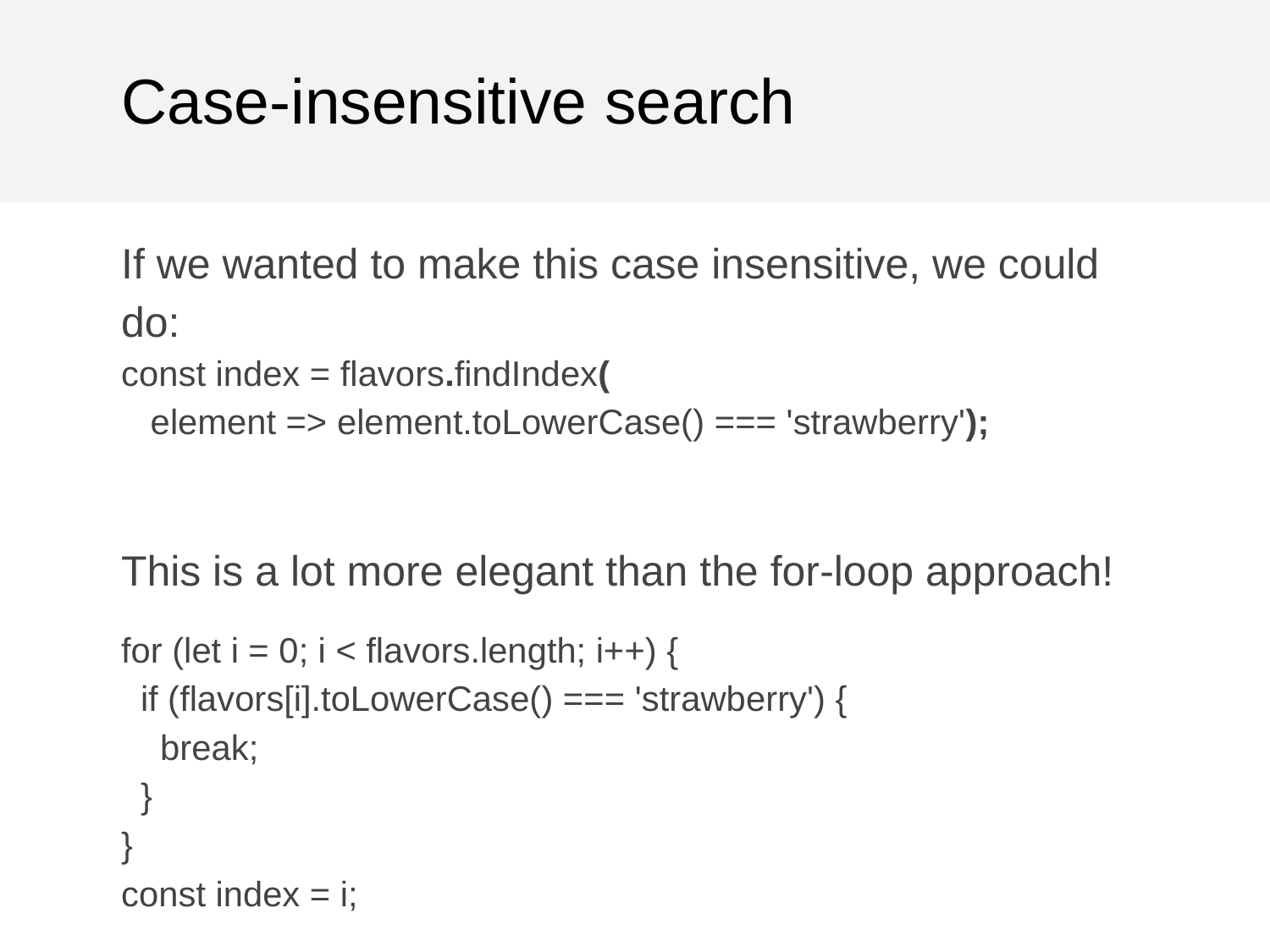

Case-insensitive search
If we wanted to make this case insensitive, we could do:
const index = flavors.findIndex(
   element => element.toLowerCase() === 'strawberry');

This is a lot more elegant than the for-loop approach!
for (let i = 0; i < flavors.length; i++) {
  if (flavors[i].toLowerCase() === 'strawberry') {
    break;
  }
}
const index = i;